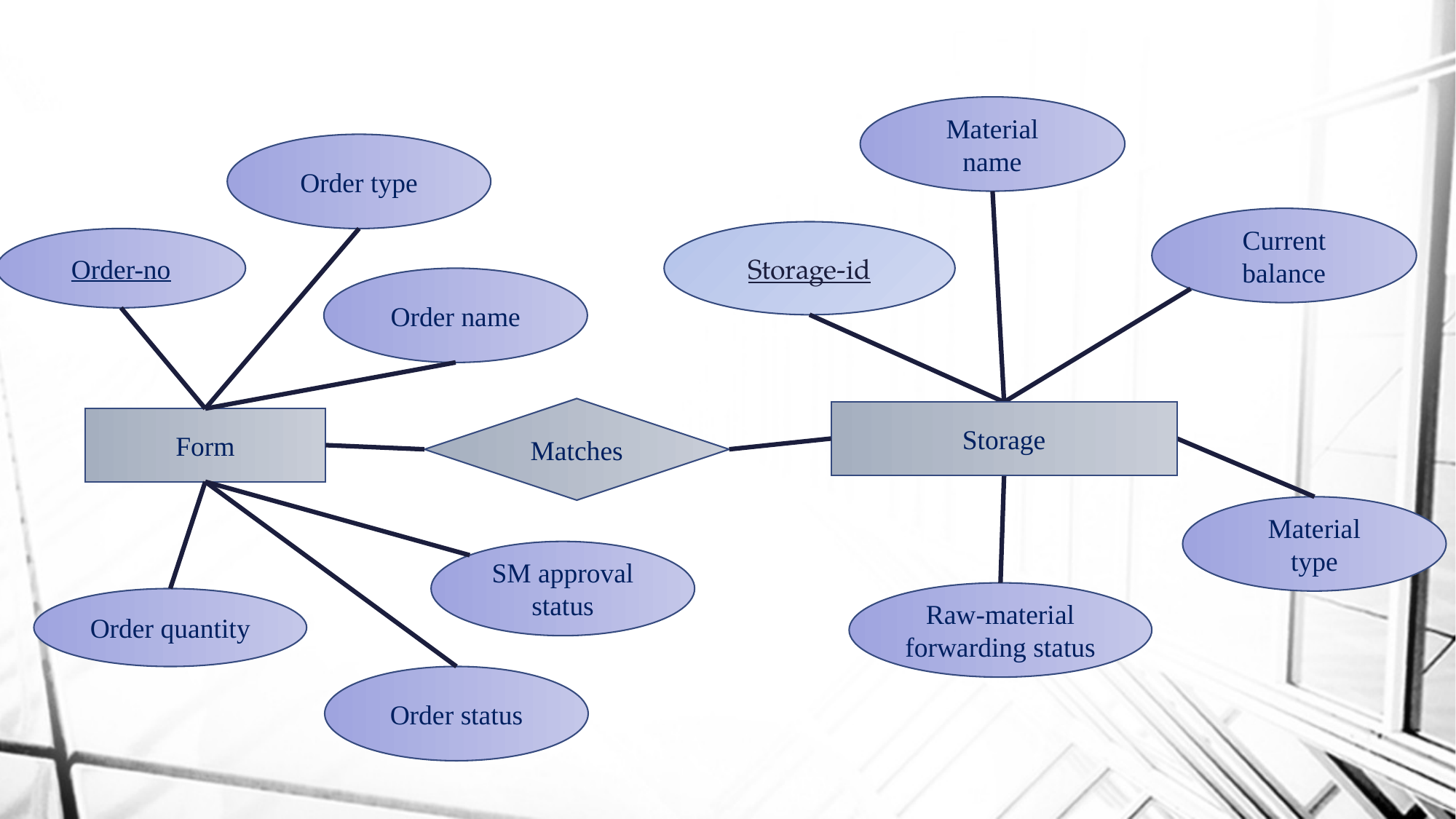

Material
name
Order type
Current
balance
Storage-id
Order-no
Order name
Matches
Storage
Form
Material
type
SM approval status
Raw-material
forwarding status
Order quantity
Order status